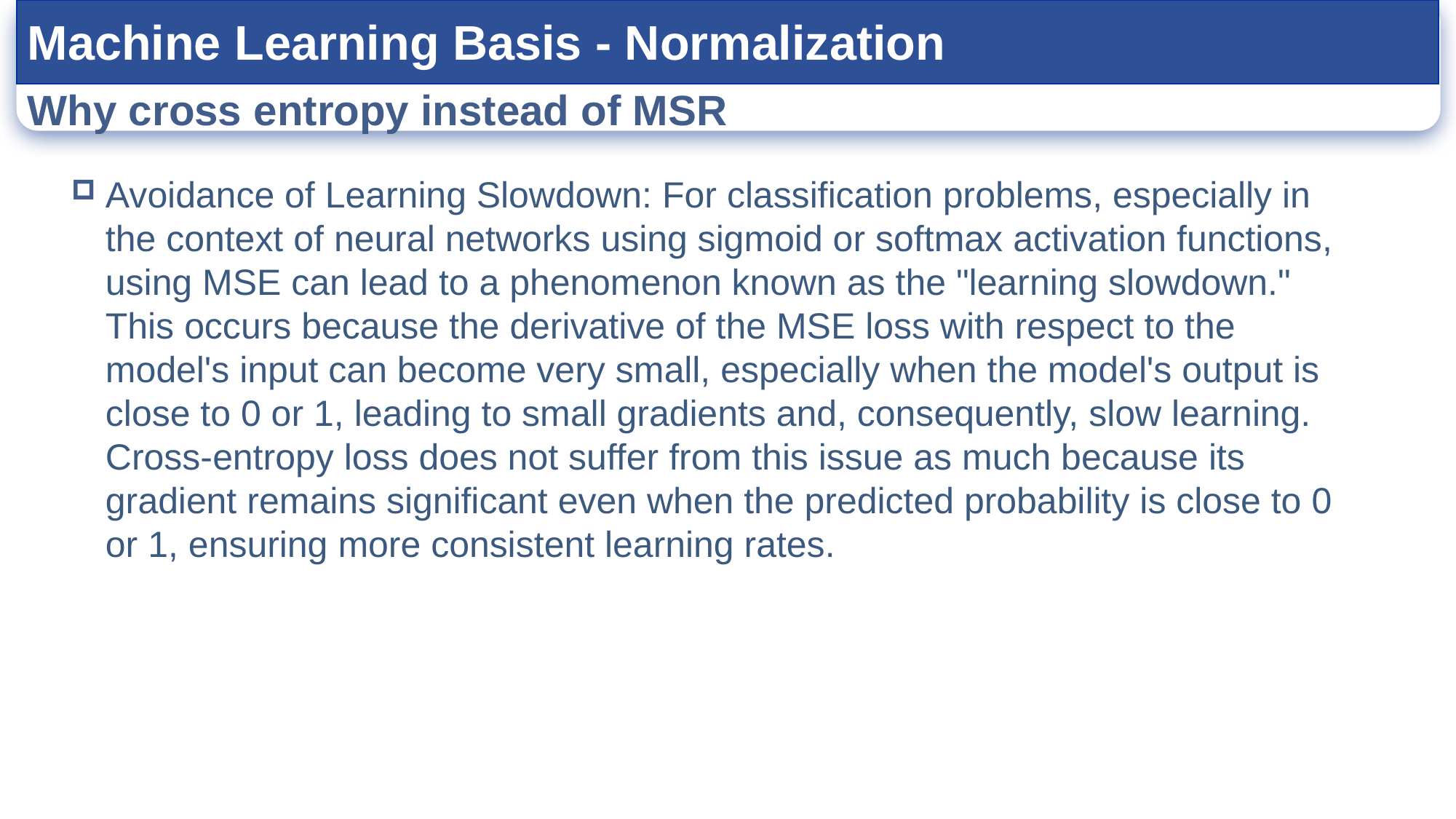

Machine Learning Basis - Normalization
# Why cross entropy instead of MSR
Avoidance of Learning Slowdown: For classification problems, especially in the context of neural networks using sigmoid or softmax activation functions, using MSE can lead to a phenomenon known as the "learning slowdown." This occurs because the derivative of the MSE loss with respect to the model's input can become very small, especially when the model's output is close to 0 or 1, leading to small gradients and, consequently, slow learning. Cross-entropy loss does not suffer from this issue as much because its gradient remains significant even when the predicted probability is close to 0 or 1, ensuring more consistent learning rates.